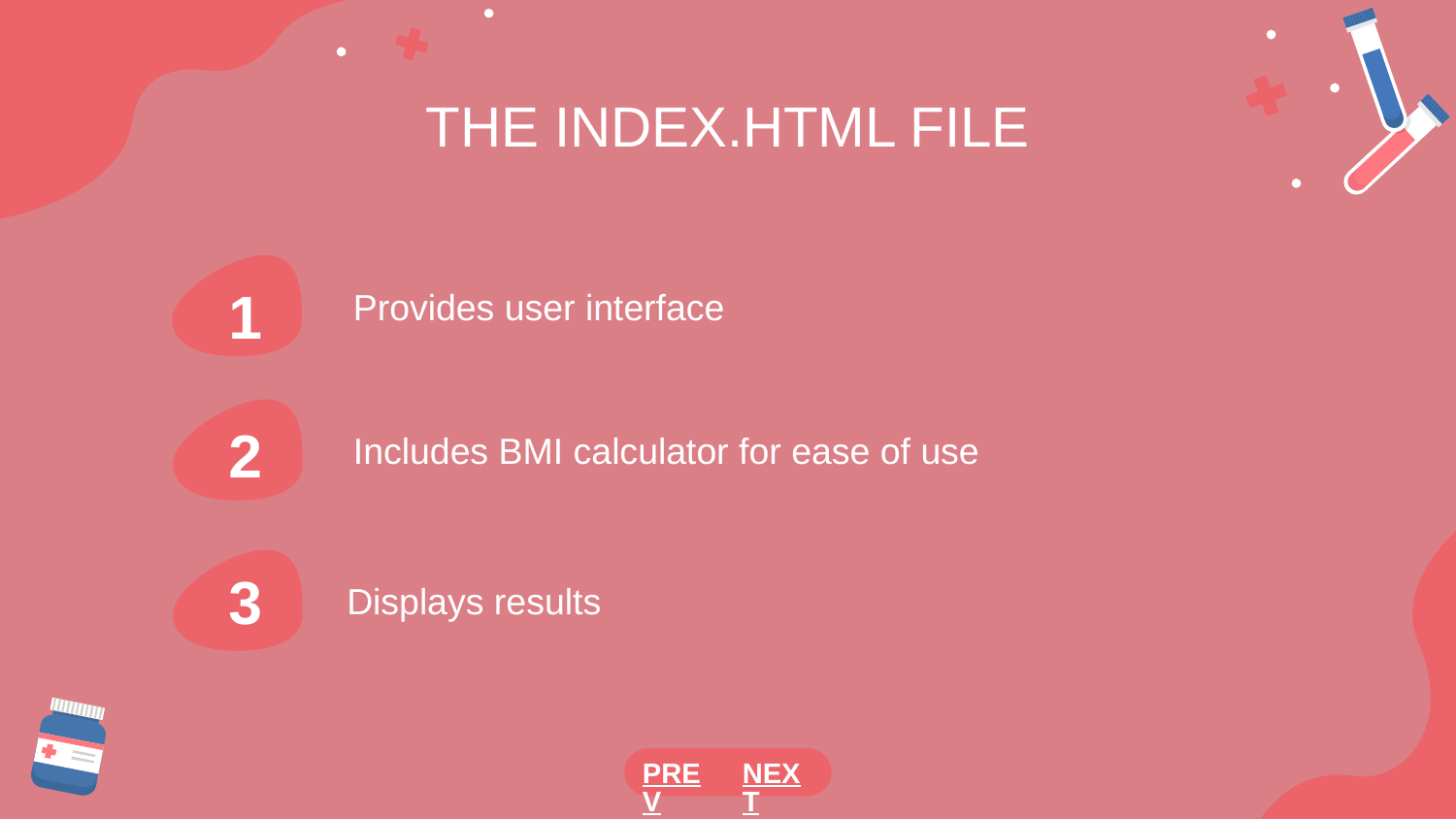

# THE INDEX.HTML FILE

Provides user interface
1
Includes BMI calculator for ease of use

2

3
Displays results

PREV
NEXT